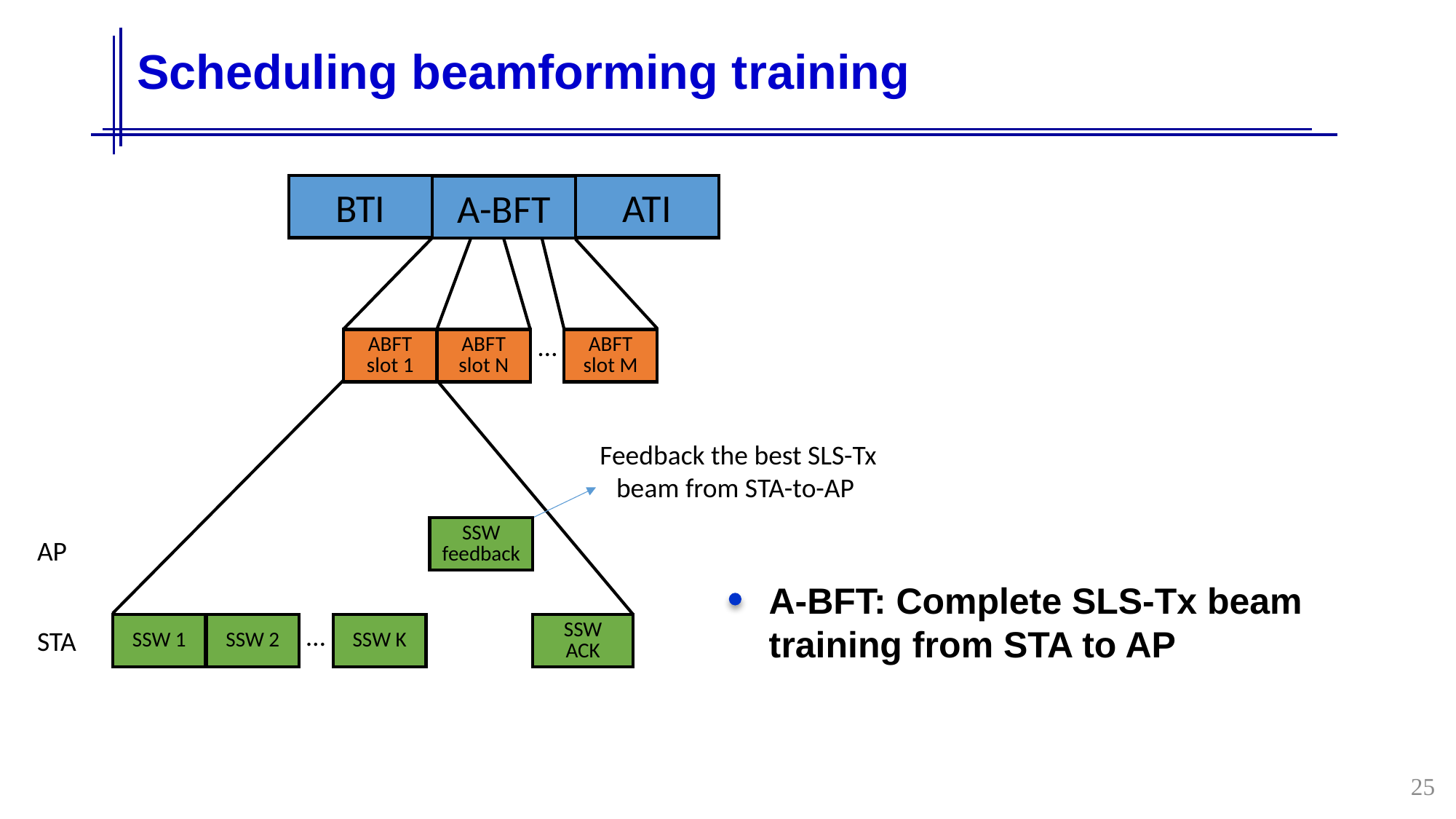

# Scheduling beamforming training
BTI
ATI
A-BFT
…
ABFT slot N
ABFT slot 1
ABFT slot M
Feedback the best SLS-Tx beam from STA-to-AP
SSW feedback
AP
A-BFT: Complete SLS-Tx beam training from STA to AP

…
SSW 2
SSW 1
SSW K
SSW
ACK
STA
25